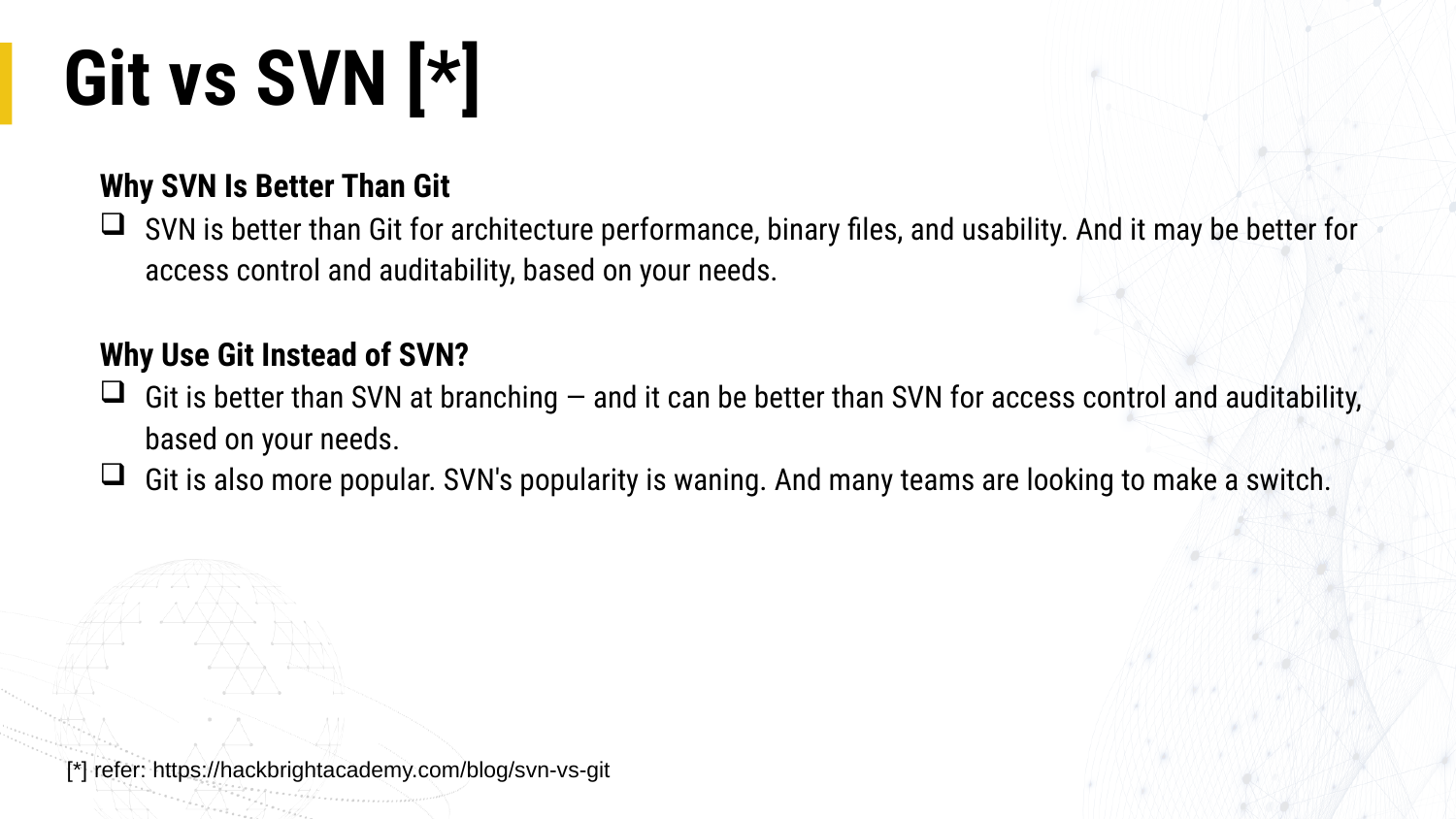

# Git vs SVN [*]
Why SVN Is Better Than Git
SVN is better than Git for architecture performance, binary files, and usability. And it may be better for access control and auditability, based on your needs.

Why Use Git Instead of SVN?
Git is better than SVN at branching — and it can be better than SVN for access control and auditability, based on your needs.
Git is also more popular. SVN's popularity is waning. And many teams are looking to make a switch.
[*] refer: https://hackbrightacademy.com/blog/svn-vs-git